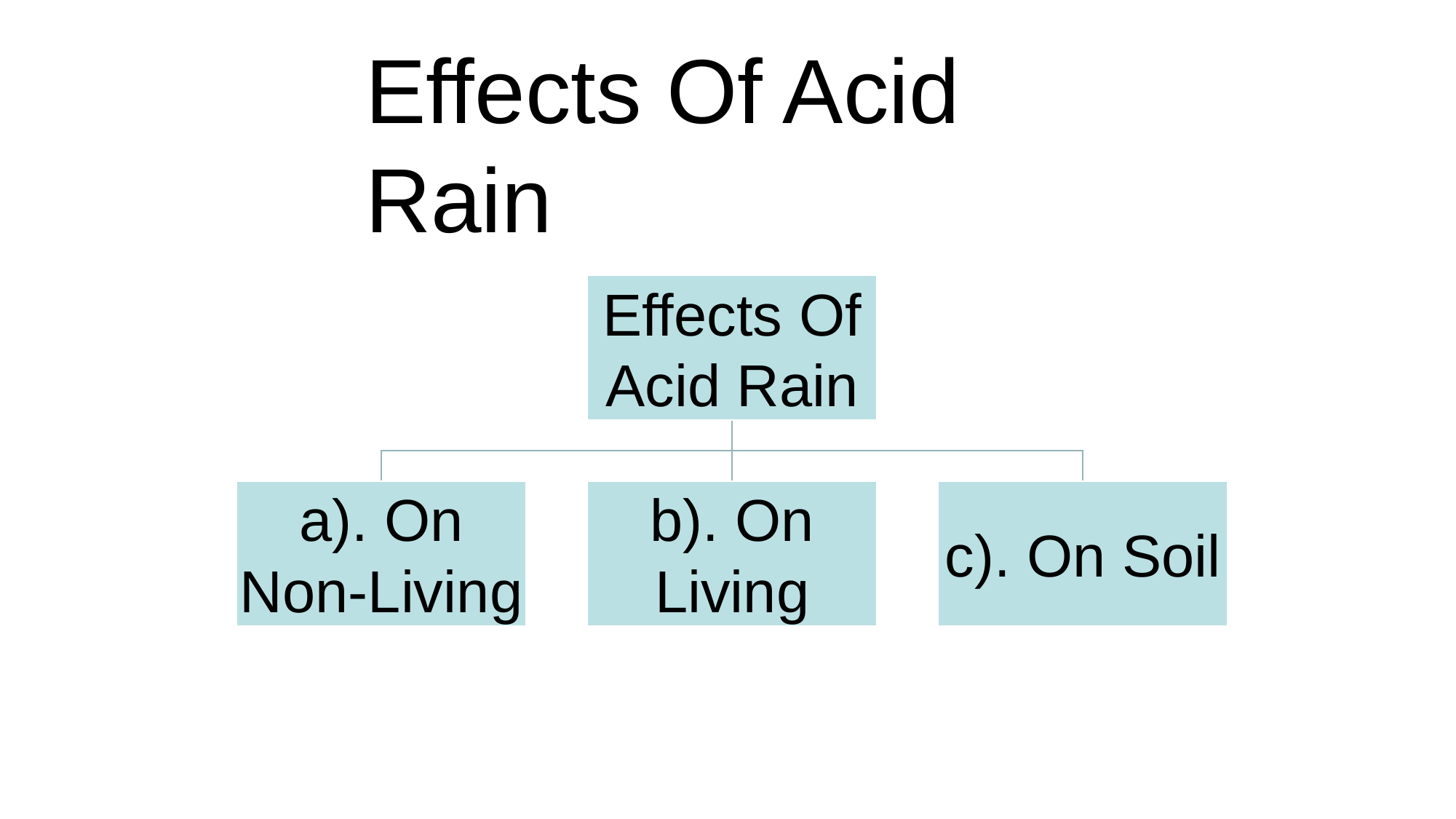

Effects Of Acid Rain
Effects Of Acid Rain
a). On Non-Living
b). On Living
c). On Soil